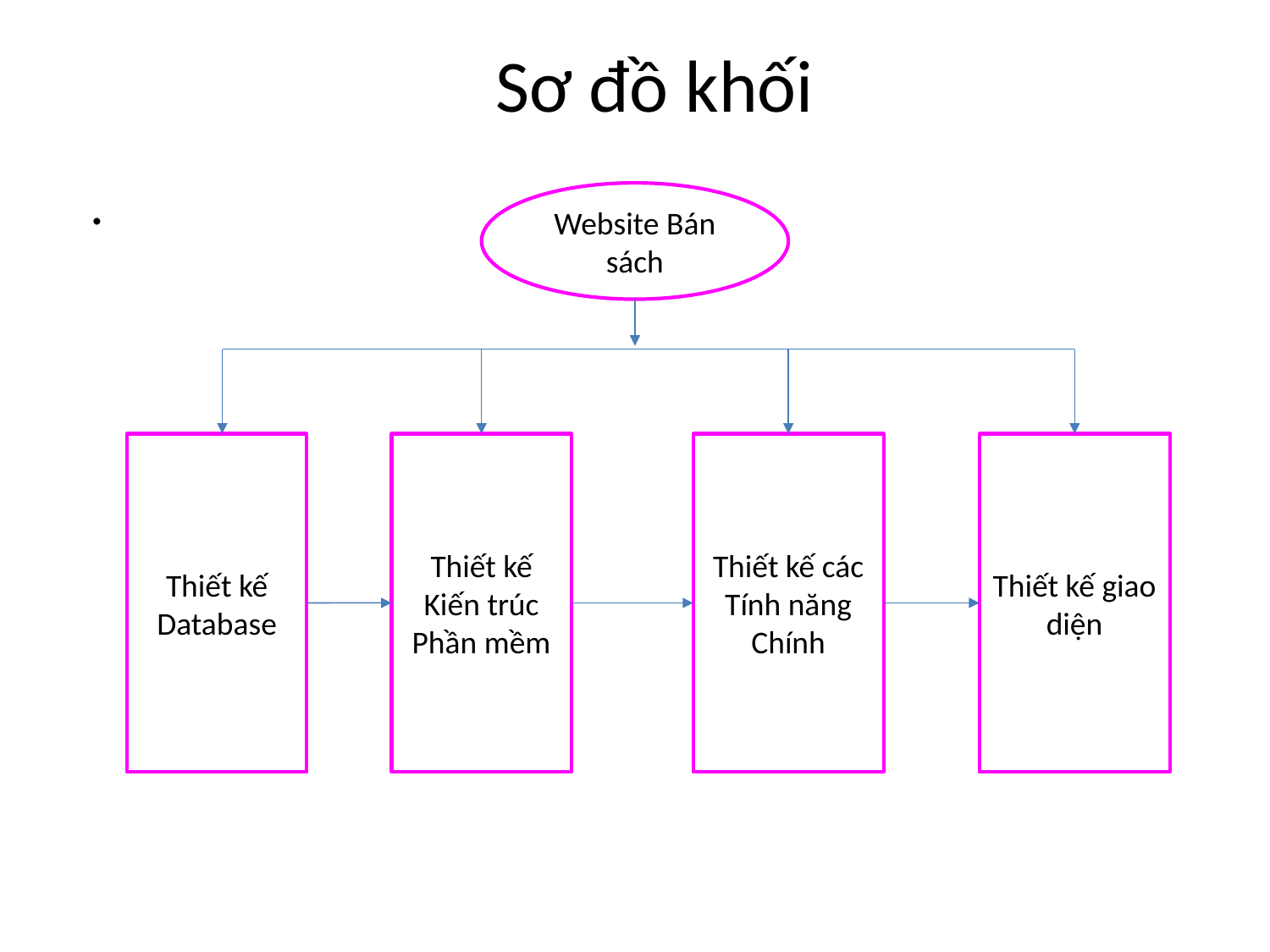

# Sơ đồ khối
.
Website Bán sách
Thiết kế Database
Thiết kế Kiến trúc Phần mềm
Thiết kế các Tính năng Chính
Thiết kế giao diện